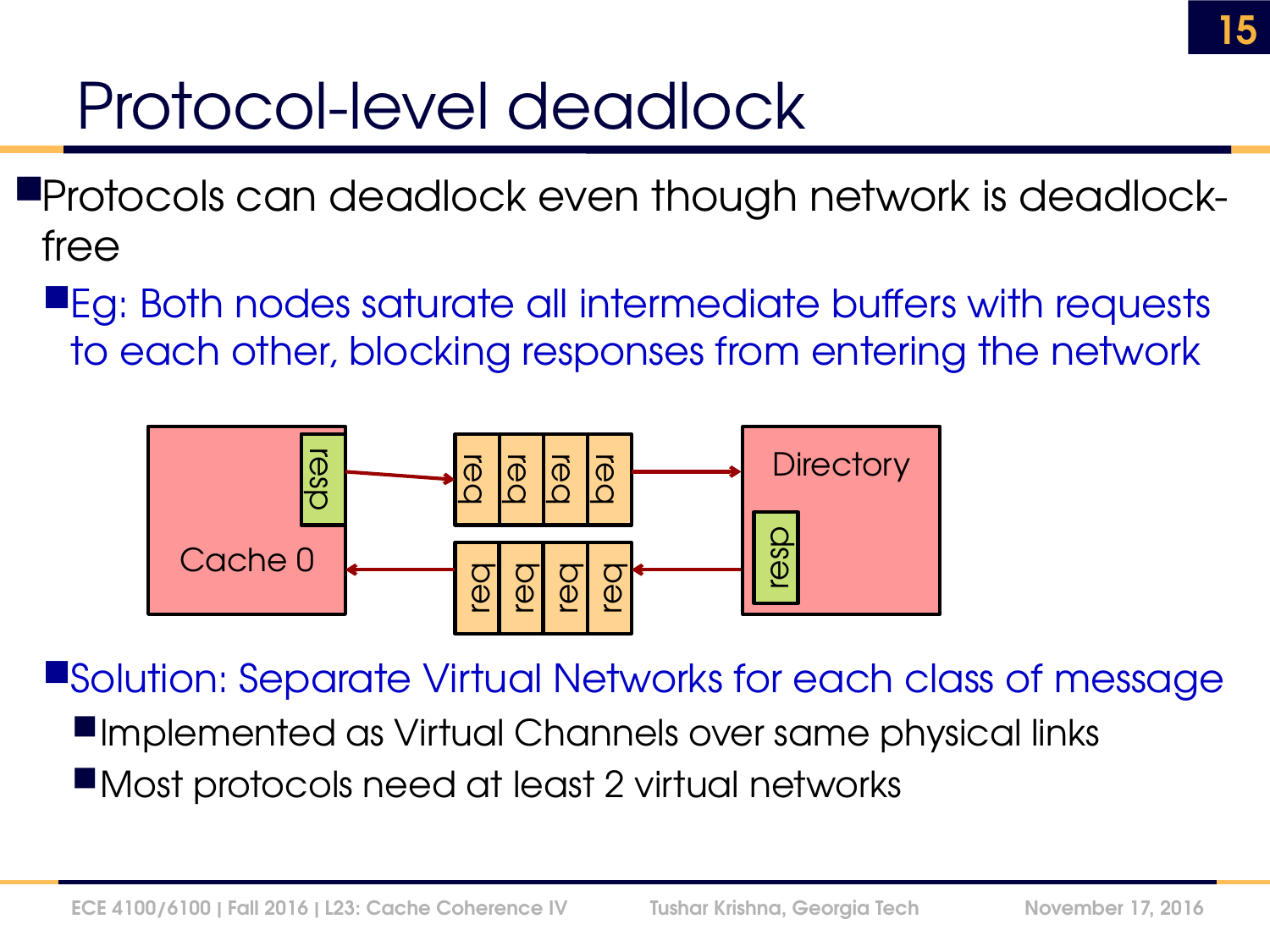

15
# Protocol-level deadlock
Protocols can deadlock even though network is deadlock-free
Eg: Both nodes saturate all intermediate buffers with requests to each other, blocking responses from entering the network

Solution: Separate Virtual Networks for each class of message
Implemented as Virtual Channels over same physical links
Most protocols need at least 2 virtual networks

Cache 0
Directory

req
resp
req
req
req
resp
req
req
req
req
ECE 4100/6100 | Fall 2016 | L23: Cache Coherence IV               Tushar Krishna, Georgia Tech
November 17, 2016